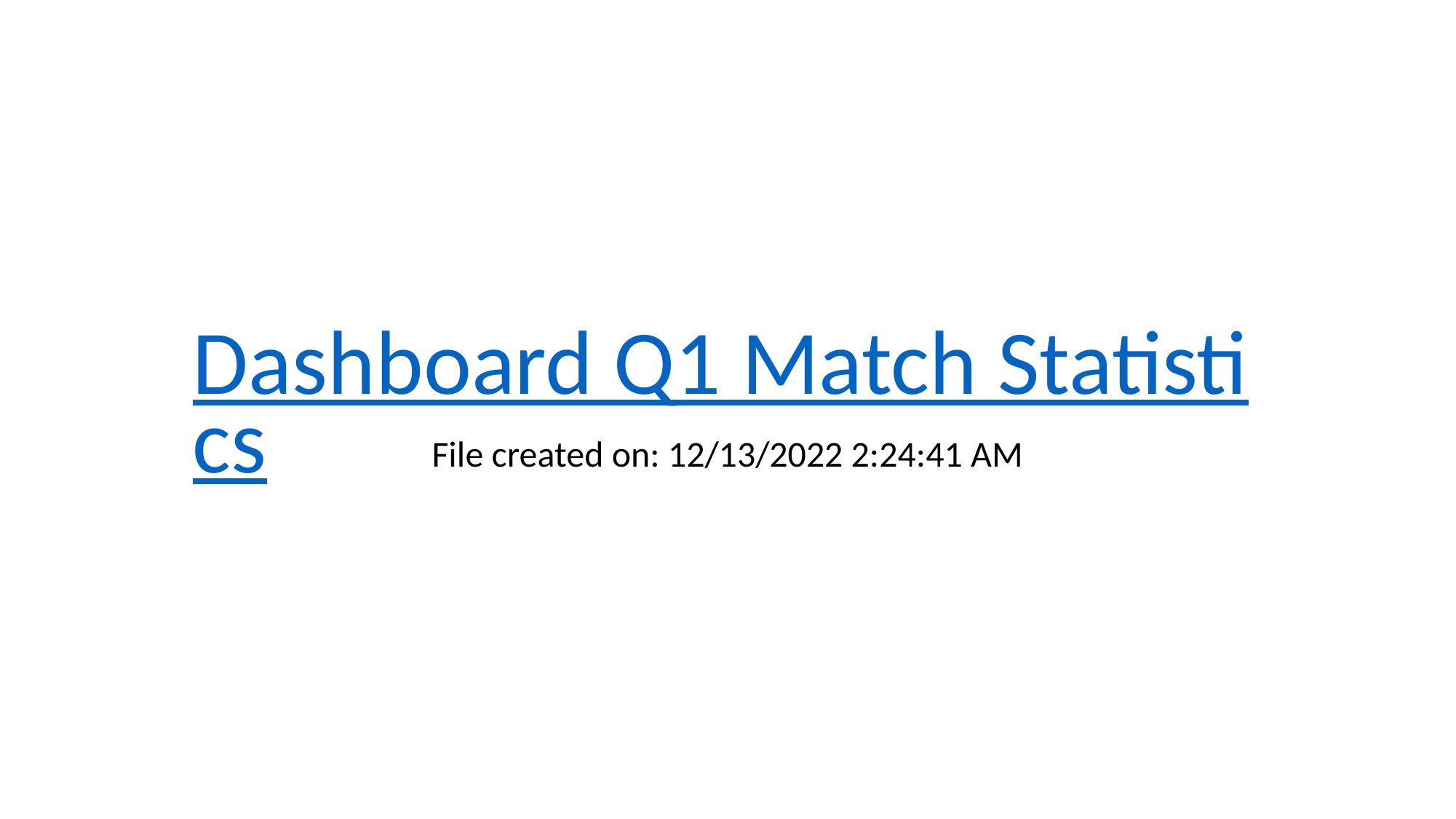

# Dashboard Q1 Match Statistics
File created on: 12/13/2022 2:24:41 AM